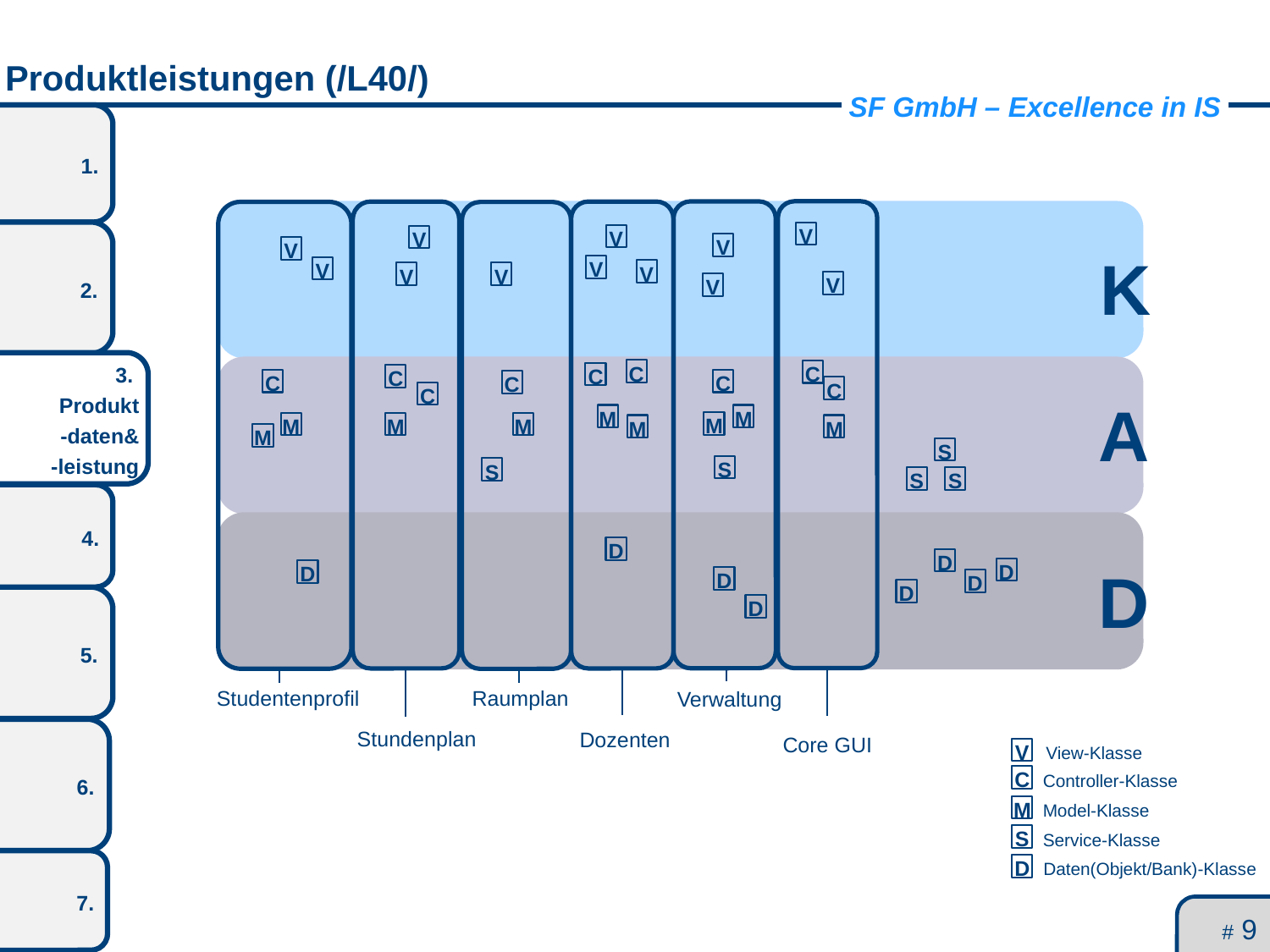

# Produktleistungen (/L40/)

V
V
V
K
V
V
V
V
V
V
V
V
V

C
C
C
C
C
C
C
A
C
C
M
M
M
M
M
M
M
M
M
S
S
S
S
S

D
D
D
D
D
D
D
D
D
Studentenprofil
Raumplan
Verwaltung
Stundenplan
Dozenten
Core GUI
View-Klasse
V
Controller-Klasse
C
Model-Klasse
M
Service-Klasse
S
Daten(Objekt/Bank)-Klasse
D
# 9